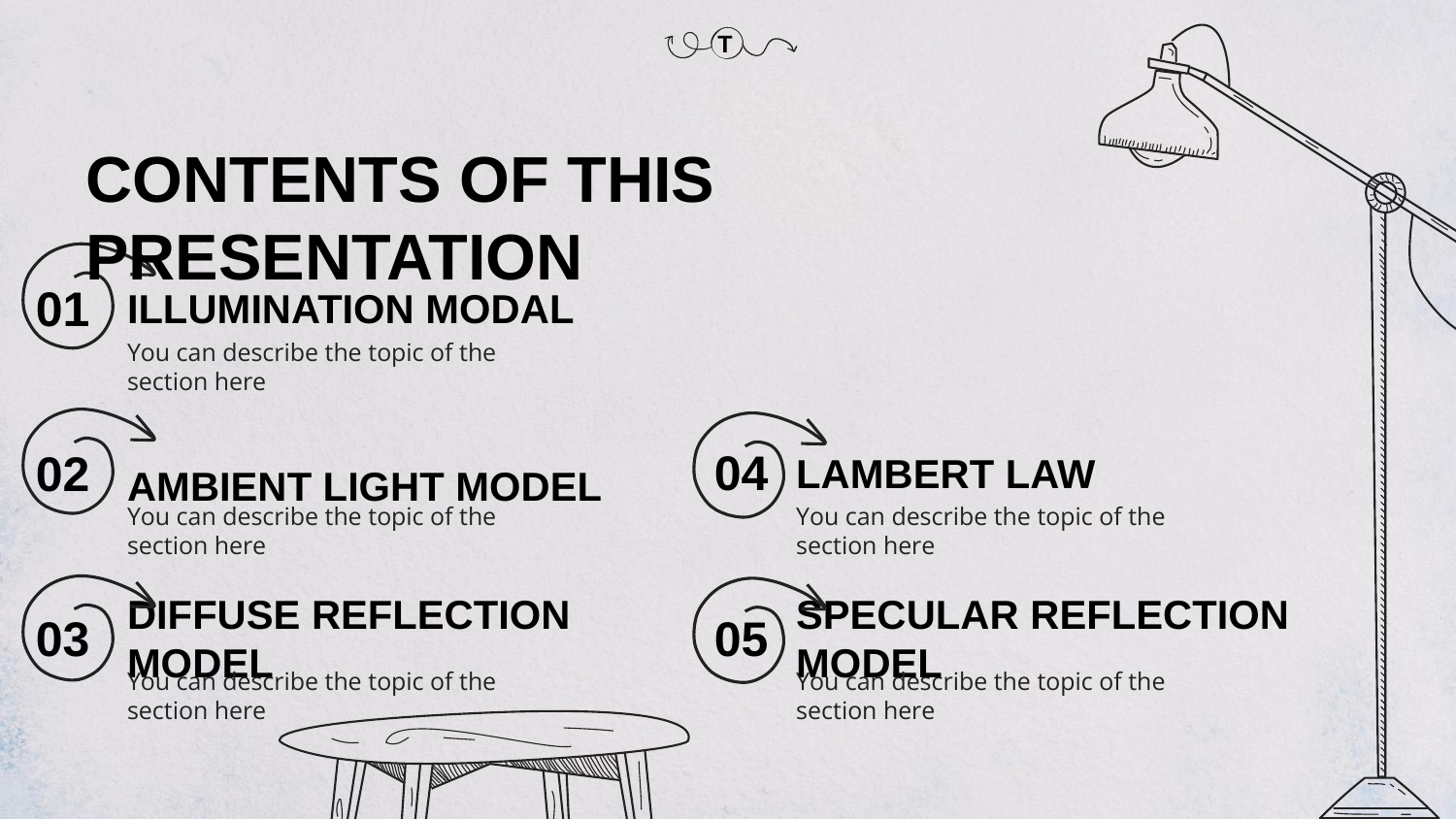

T

CONTENTS OF THIS PRESENTATION

01
# ILLUMINATION MODAL
You can describe the topic of the section here

04
02
LAMBERT LAW
AMBIENT LIGHT MODEL
You can describe the topic of the section here
You can describe the topic of the section here

05
03
SPECULAR REFLECTION MODEL
DIFFUSE REFLECTION MODEL
You can describe the topic of the section here
You can describe the topic of the section here